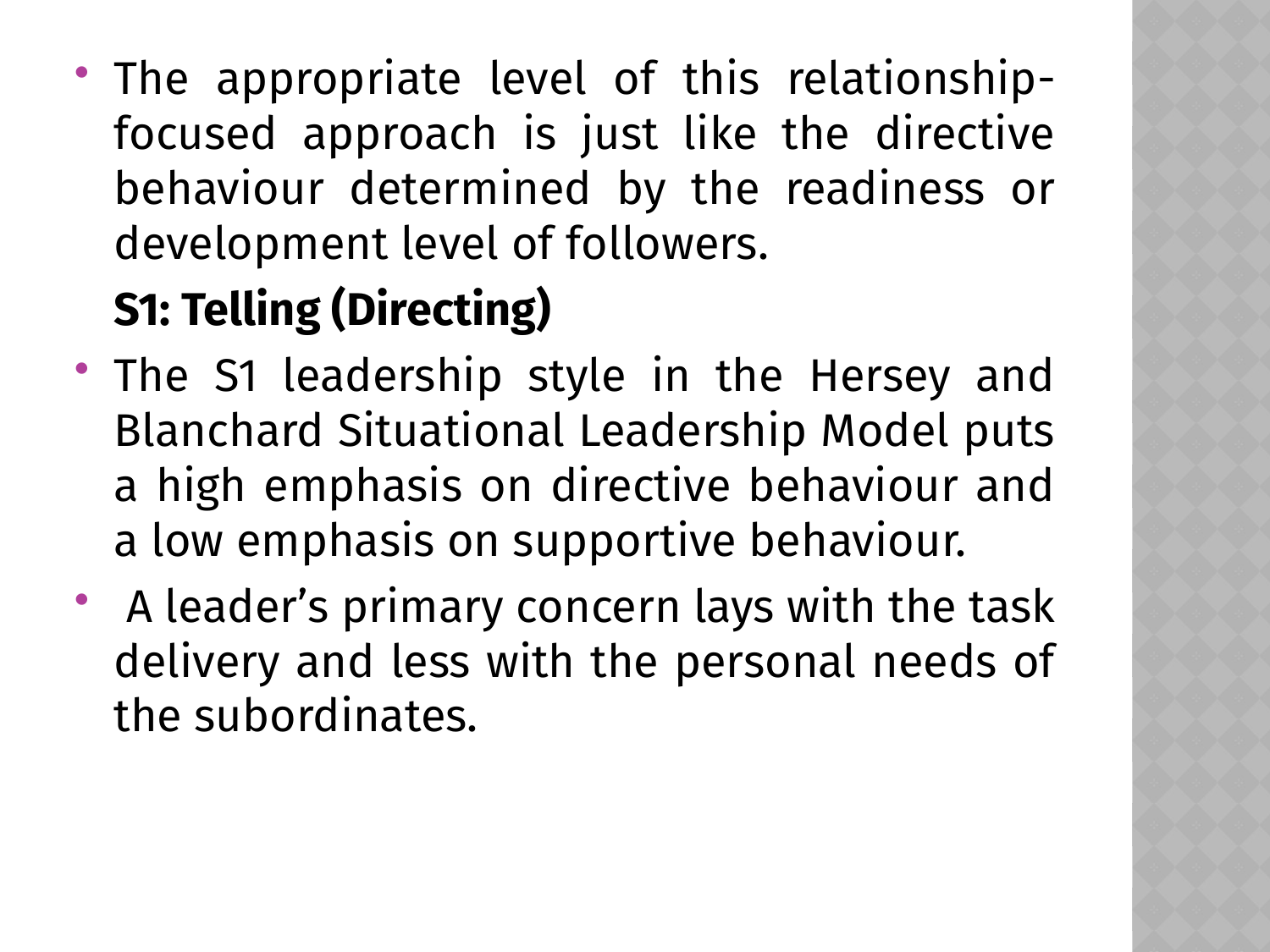

The appropriate level of this relationship-focused approach is just like the directive behaviour determined by the readiness or development level of followers.
	S1: Telling (Directing)
The S1 leadership style in the Hersey and Blanchard Situational Leadership Model puts a high emphasis on directive behaviour and a low emphasis on supportive behaviour.
 A leader’s primary concern lays with the task delivery and less with the personal needs of the subordinates.